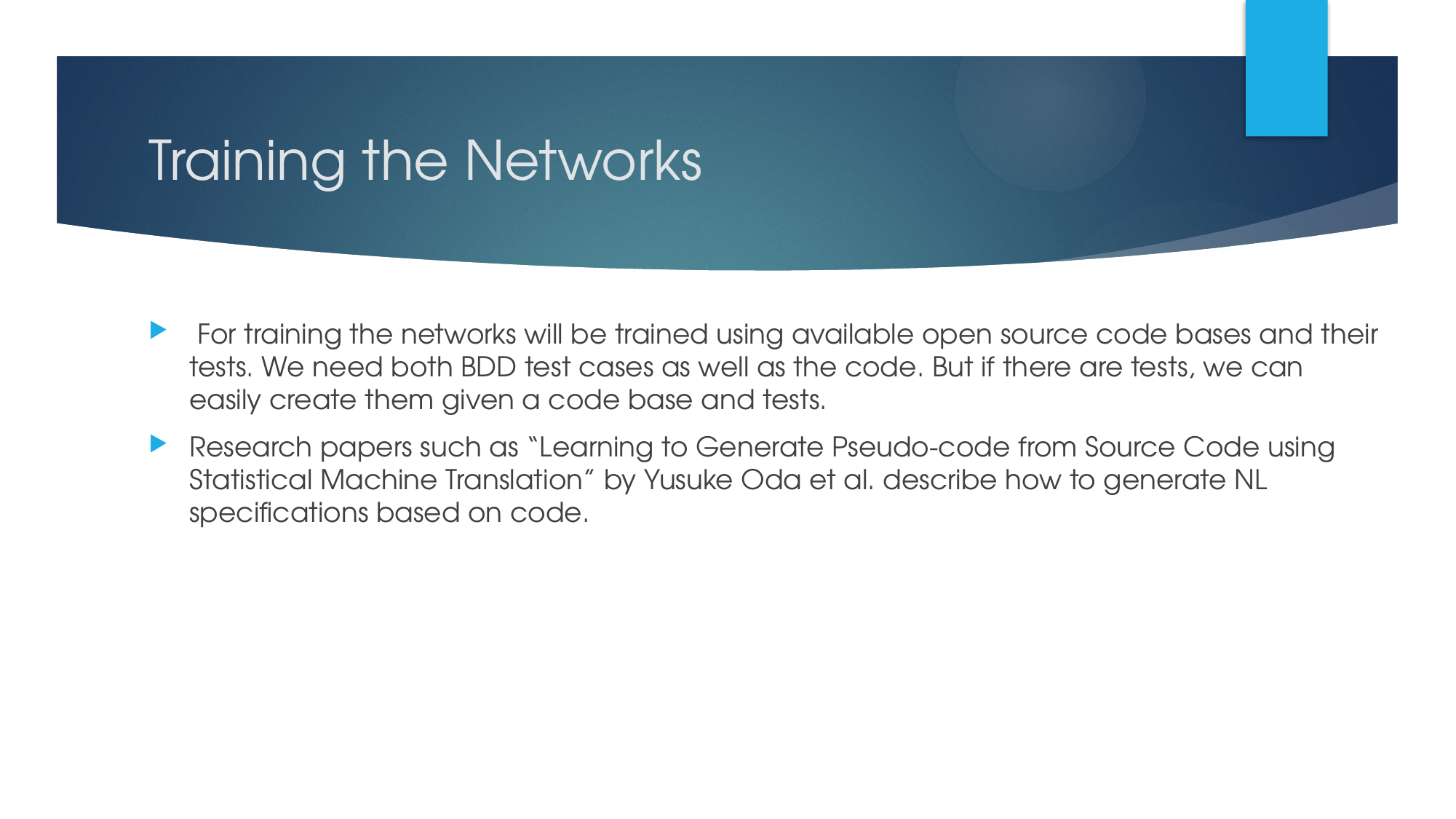

# Training the Networks
 For training the networks will be trained using available open source code bases and their tests. We need both BDD test cases as well as the code. But if there are tests, we can easily create them given a code base and tests.
Research papers such as “Learning to Generate Pseudo-code from Source Code using Statistical Machine Translation” by Yusuke Oda et al. describe how to generate NL specifications based on code.